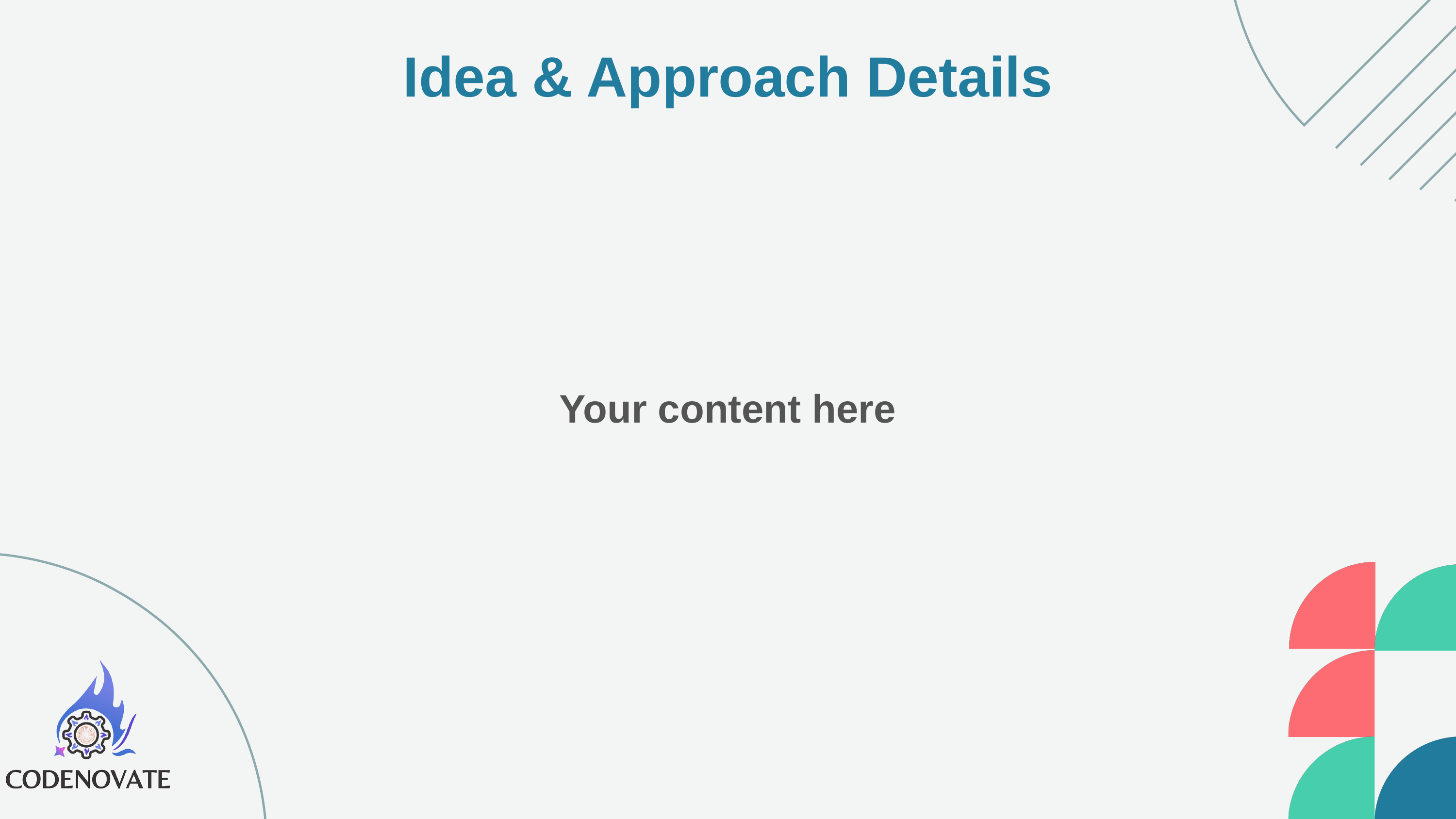

Idea & Approach Details
Your content here